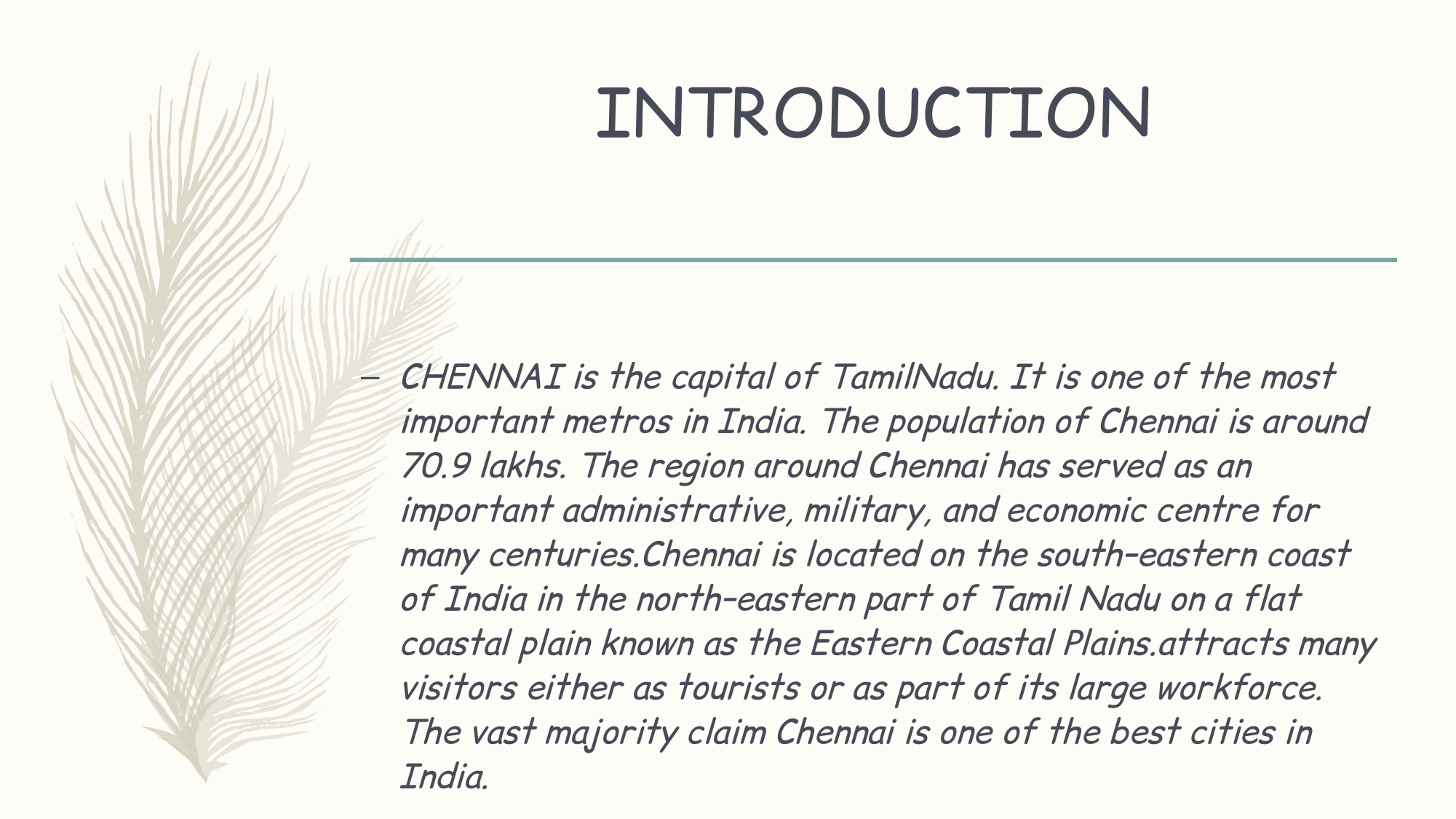

# INTRODUCTION

CHENNAI is the capital of TamilNadu. It is one of the most important metros in India. The population of Chennai is around 70.9 lakhs. The region around Chennai has served as an important administrative, military, and economic centre for many centuries.Chennai is located on the south–eastern coast of India in the north–eastern part of Tamil Nadu on a flat coastal plain known as the Eastern Coastal Plains.attracts many visitors either as tourists or as part of its large workforce. The vast majority claim Chennai is one of the best cities in India.
Its rich and vibrant culture is reflective of its varied food palate. The capital of Tamil Nadu has a wide array of street foods.There are many restaurants here, of varied cuisines (Chinese , Italian , French etc.,).
So as part of this project , we will list and visualise all major parts of Chennai